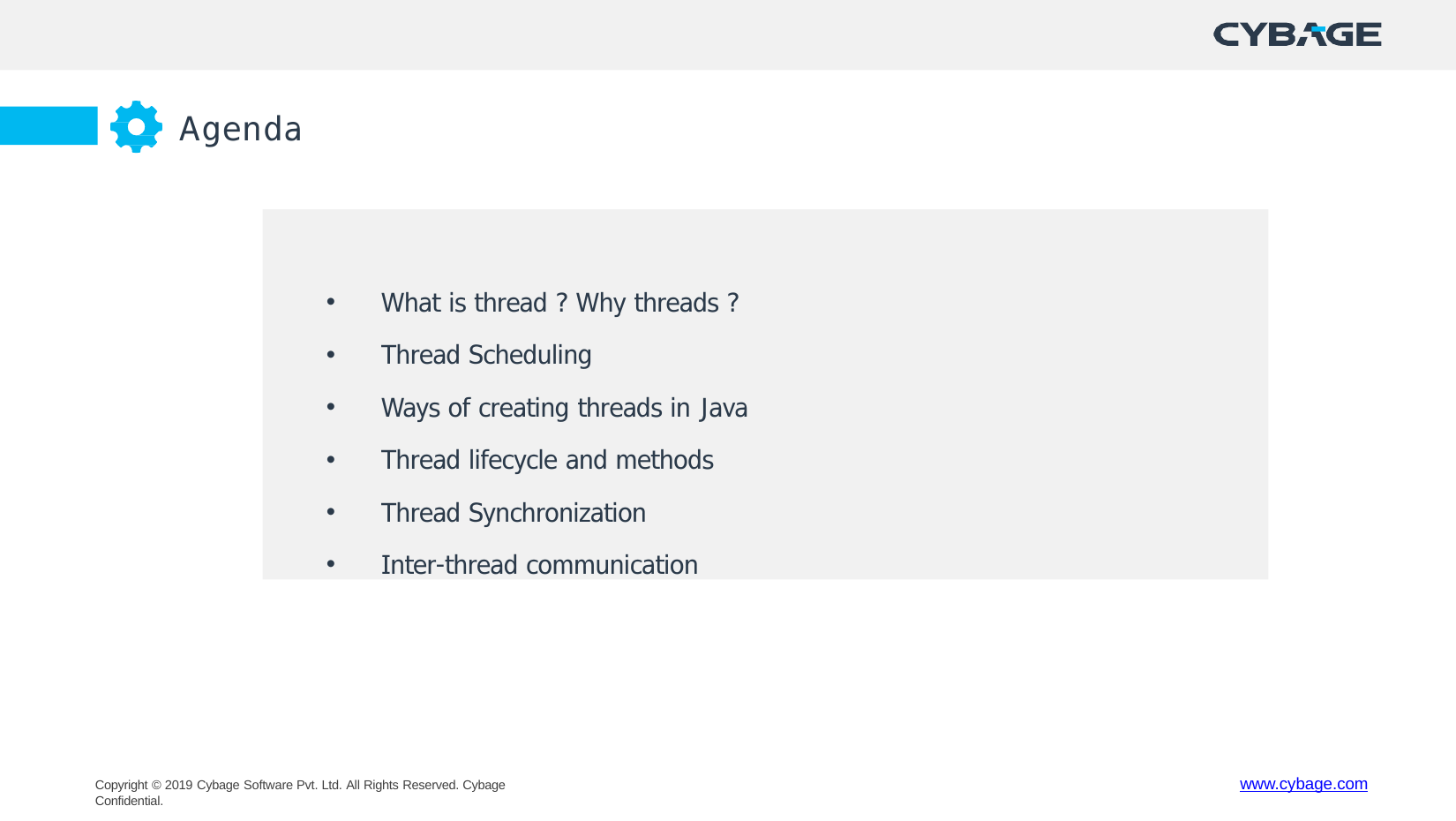

# Agenda

What is thread ? Why threads ?
Thread Scheduling
Ways of creating threads in Java
Thread lifecycle and methods
Thread Synchronization
Inter-thread communication
www.cybage.com
Copyright © 2019 Cybage Software Pvt. Ltd. All Rights Reserved. Cybage Confidential.